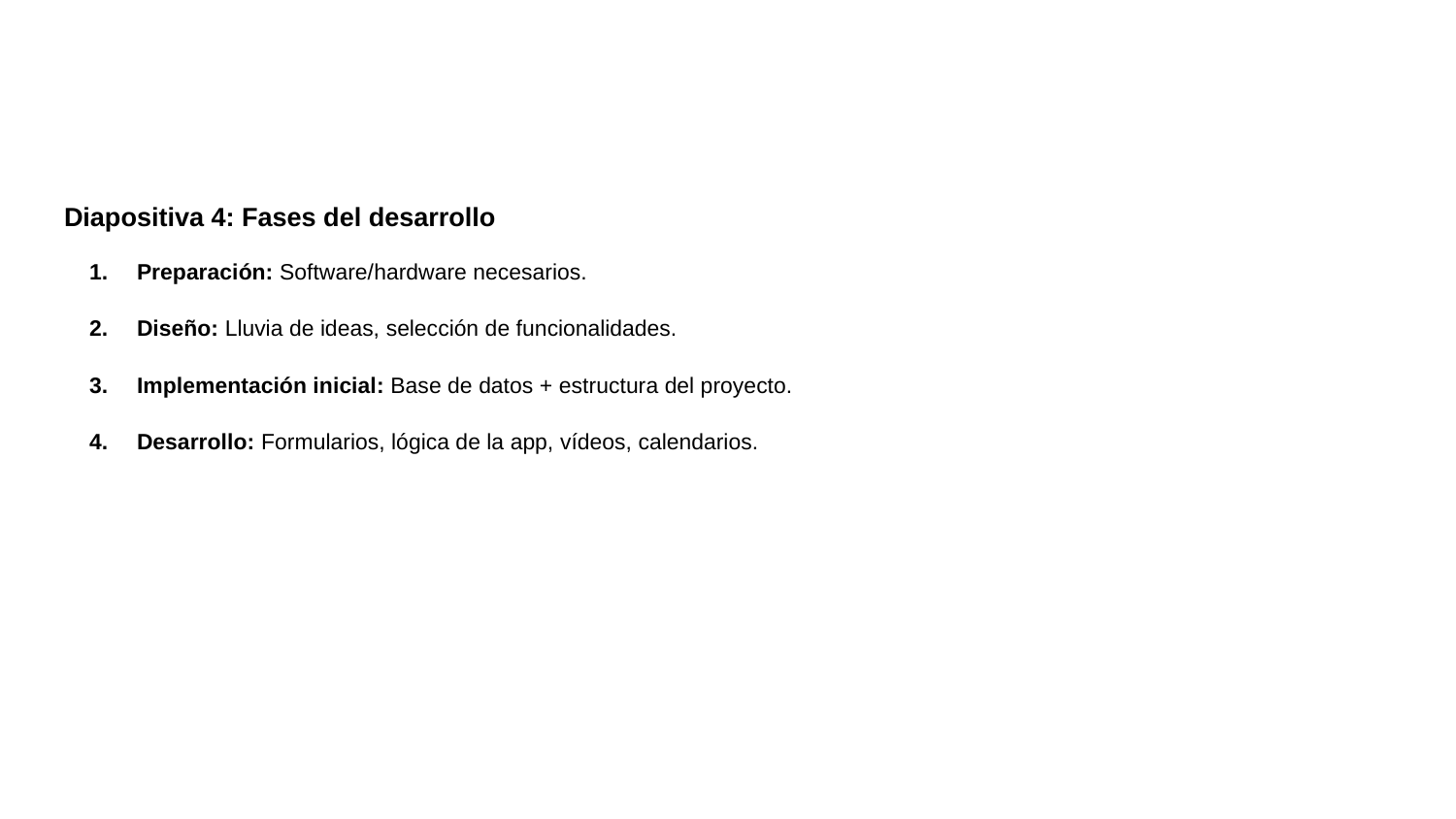

#
Diapositiva 4: Fases del desarrollo
Preparación: Software/hardware necesarios.
Diseño: Lluvia de ideas, selección de funcionalidades.
Implementación inicial: Base de datos + estructura del proyecto.
Desarrollo: Formularios, lógica de la app, vídeos, calendarios.